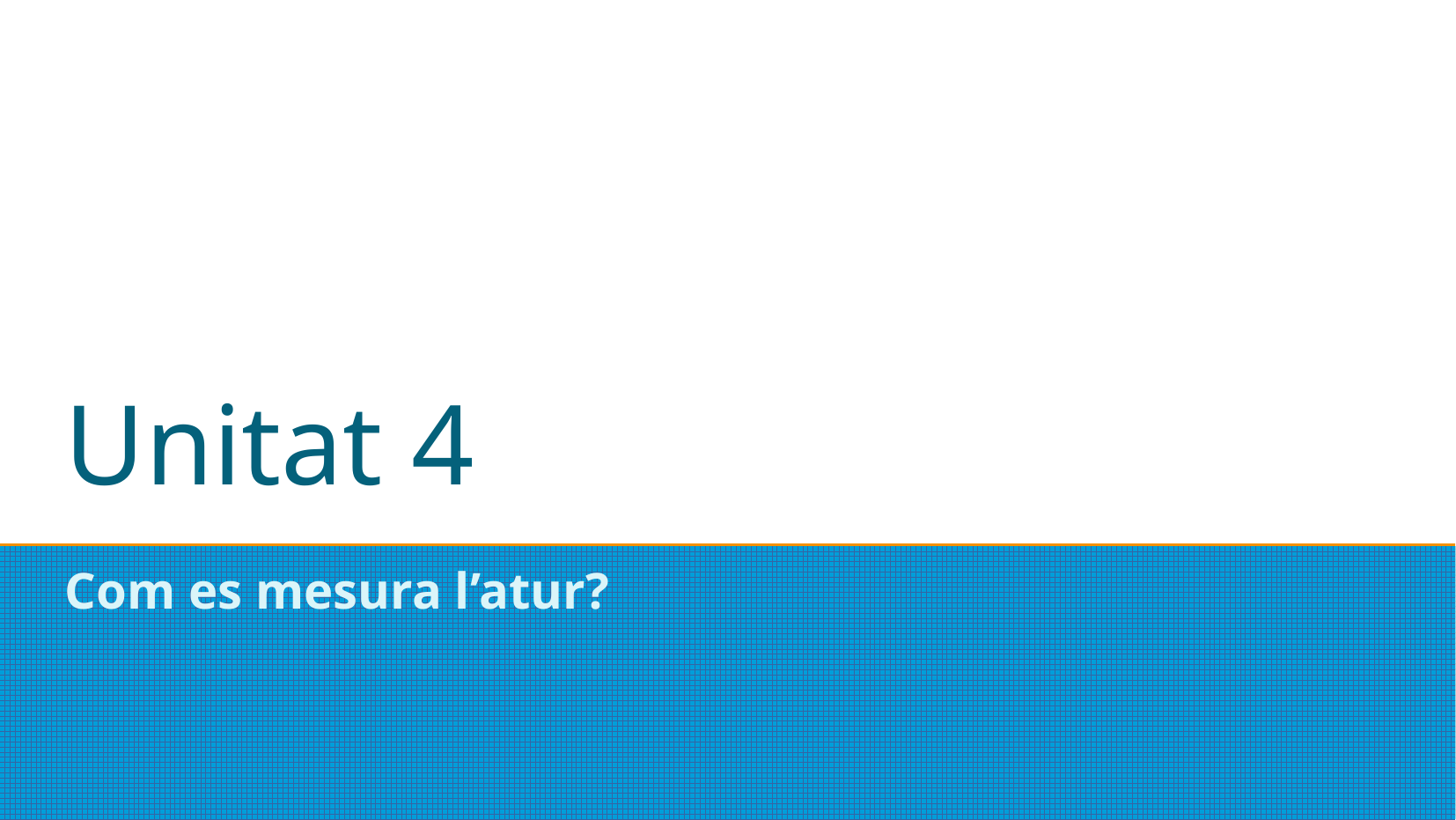

# Unitat 4
Com es mesura l’atur?